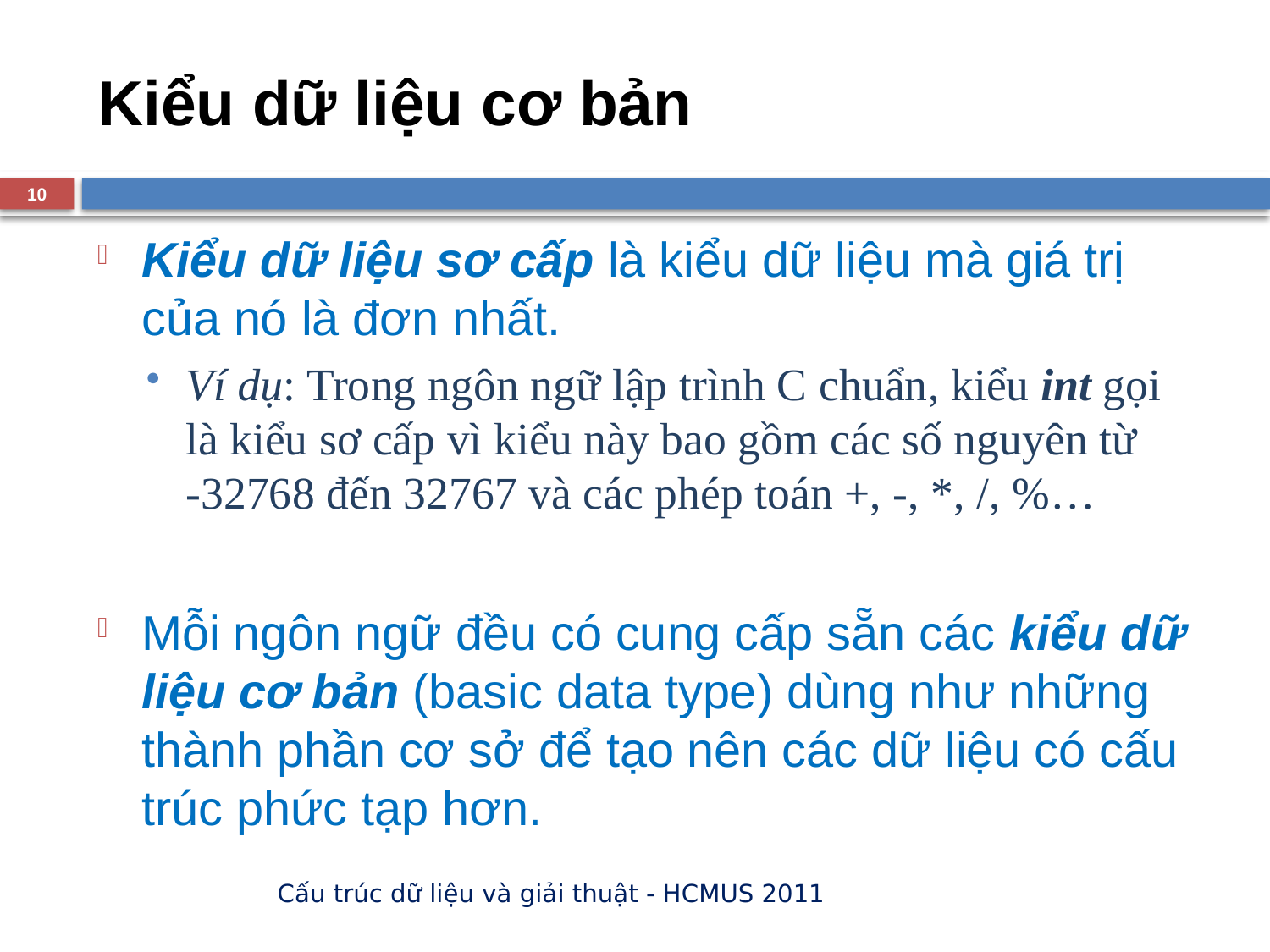

# Kiểu dữ liệu cơ bản
10
Kiểu dữ liệu sơ cấp là kiểu dữ liệu mà giá trị của nó là đơn nhất.
Ví dụ: Trong ngôn ngữ lập trình C chuẩn, kiểu int gọi là kiểu sơ cấp vì kiểu này bao gồm các số nguyên từ
-32768 đến 32767 và các phép toán +, -, *, /, %…

Mỗi ngôn ngữ đều có cung cấp sẵn các kiểu dữ liệu cơ bản (basic data type) dùng như những thành phần cơ sở để tạo nên các dữ liệu có cấu trúc phức tạp hơn.
Cấu trúc dữ liệu và giải thuật - HCMUS 2011